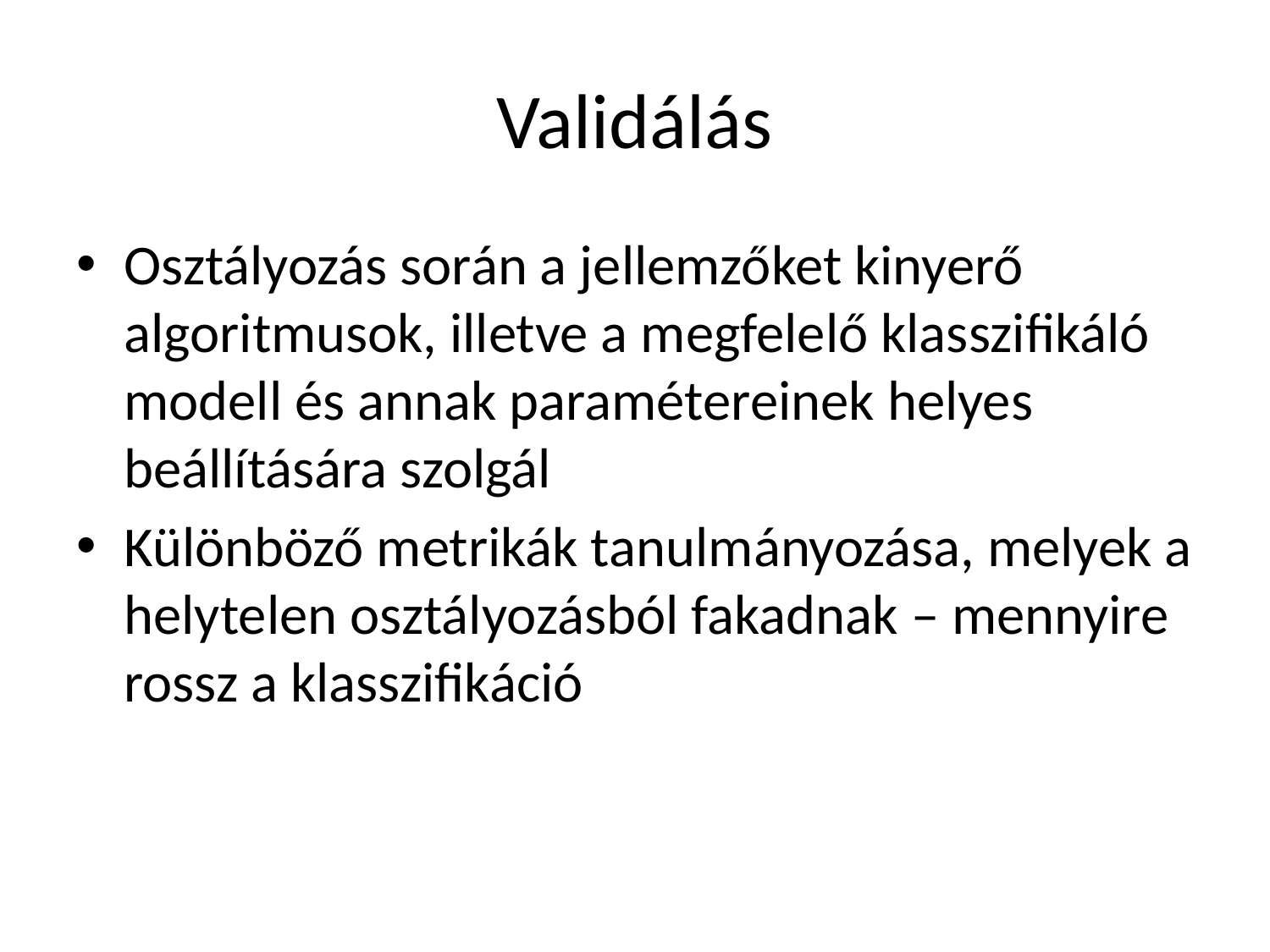

# Validálás
Osztályozás során a jellemzőket kinyerő algoritmusok, illetve a megfelelő klasszifikáló modell és annak paramétereinek helyes beállítására szolgál
Különböző metrikák tanulmányozása, melyek a helytelen osztályozásból fakadnak – mennyire rossz a klasszifikáció